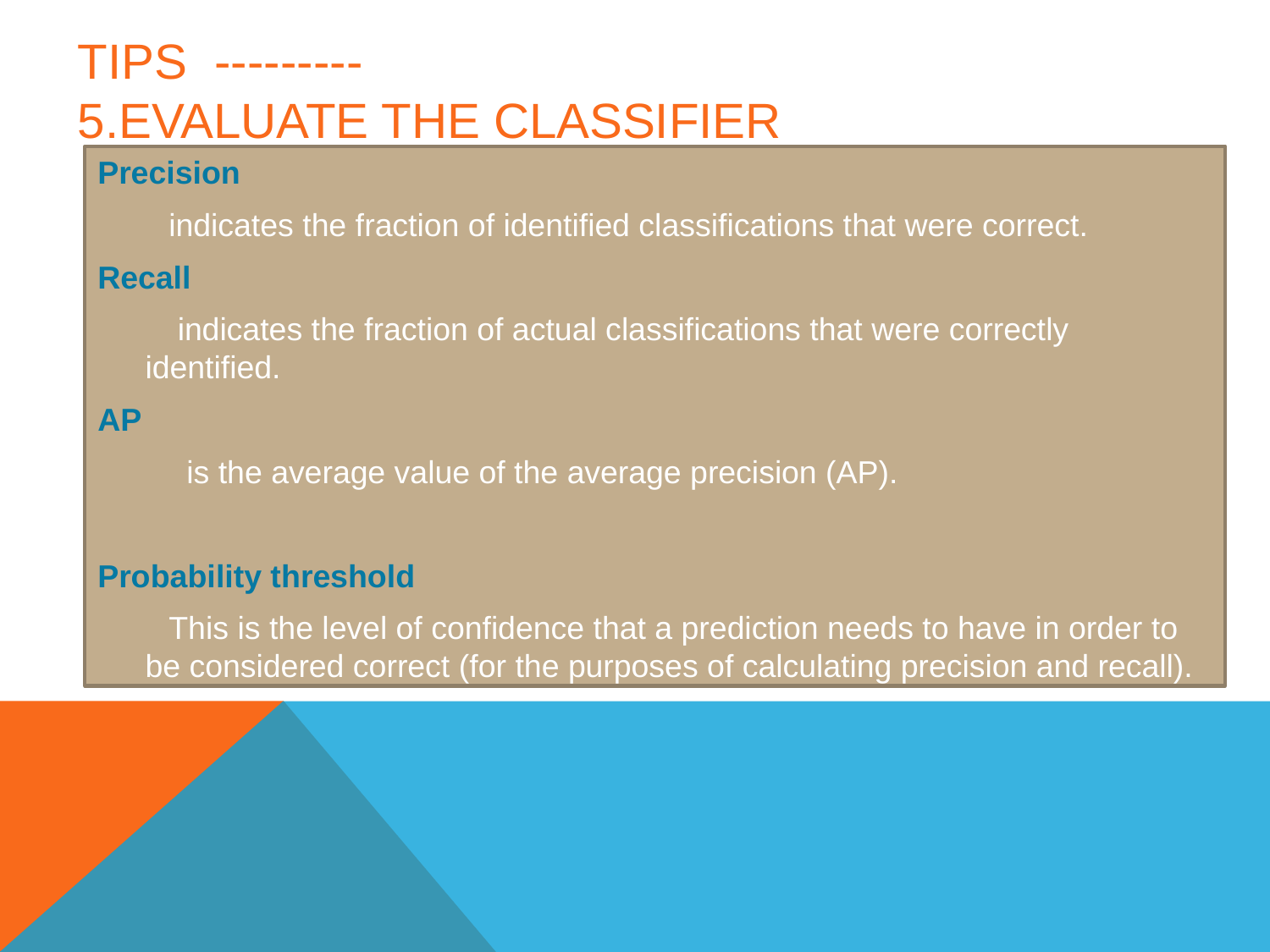

# Tips  --------- 5.Evaluate the classifier
Precision
        indicates the fraction of identified classifications that were correct.
Recall
         indicates the fraction of actual classifications that were correctly identified.
AP
          is the average value of the average precision (AP).

Probability threshold
        This is the level of confidence that a prediction needs to have in order to be considered correct (for the purposes of calculating precision and recall).